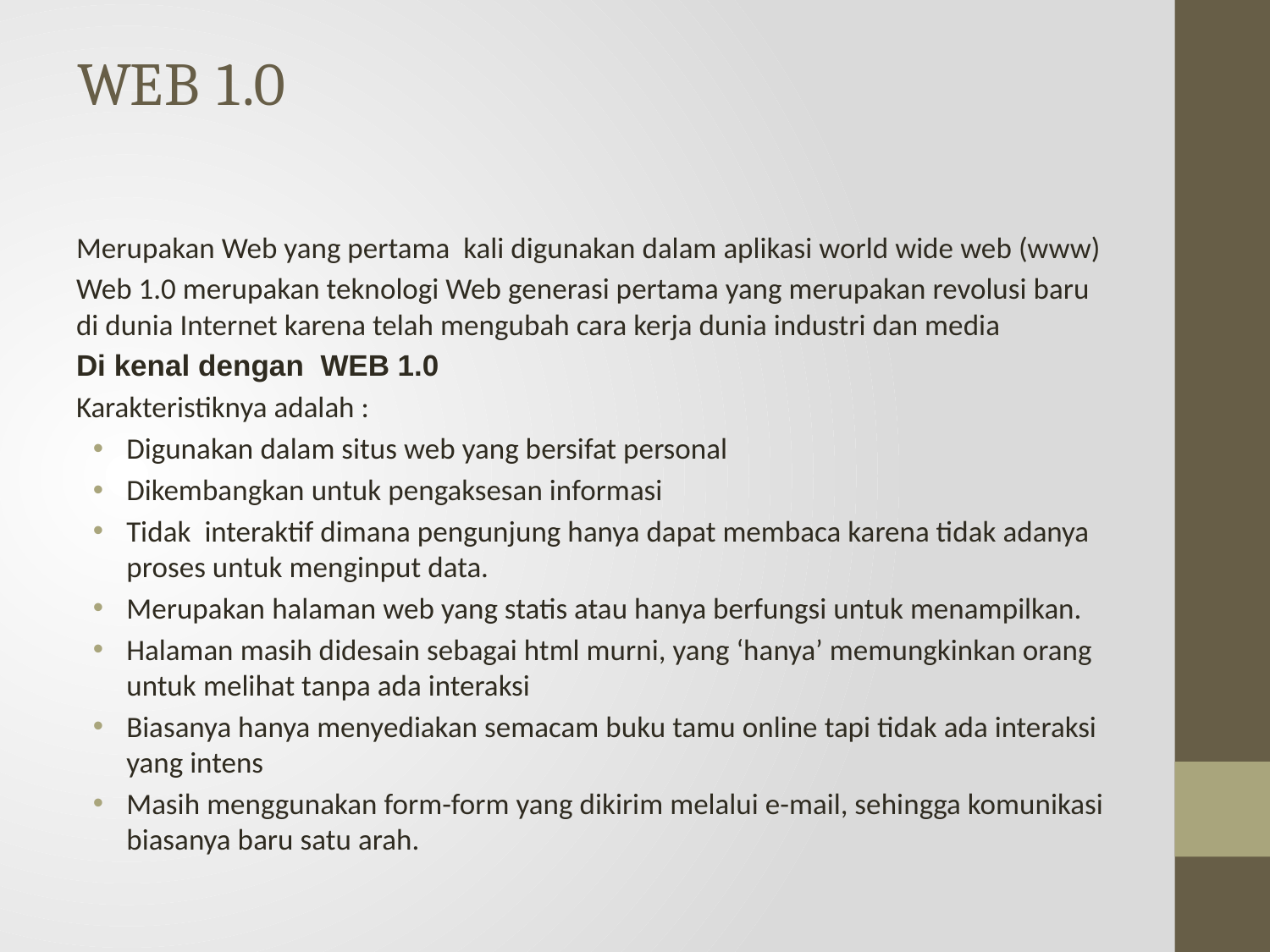

# WEB 1.0
Merupakan Web yang pertama  kali digunakan dalam aplikasi world wide web (www)
Web 1.0 merupakan teknologi Web generasi pertama yang merupakan revolusi baru di dunia Internet karena telah mengubah cara kerja dunia industri dan media
Di kenal dengan  WEB 1.0
Karakteristiknya adalah :
Digunakan dalam situs web yang bersifat personal
Dikembangkan untuk pengaksesan informasi
Tidak  interaktif dimana pengunjung hanya dapat membaca karena tidak adanya proses untuk menginput data.
Merupakan halaman web yang statis atau hanya berfungsi untuk menampilkan.
Halaman masih didesain sebagai html murni, yang ‘hanya’ memungkinkan orang untuk melihat tanpa ada interaksi
Biasanya hanya menyediakan semacam buku tamu online tapi tidak ada interaksi yang intens
Masih menggunakan form-form yang dikirim melalui e-mail, sehingga komunikasi biasanya baru satu arah.